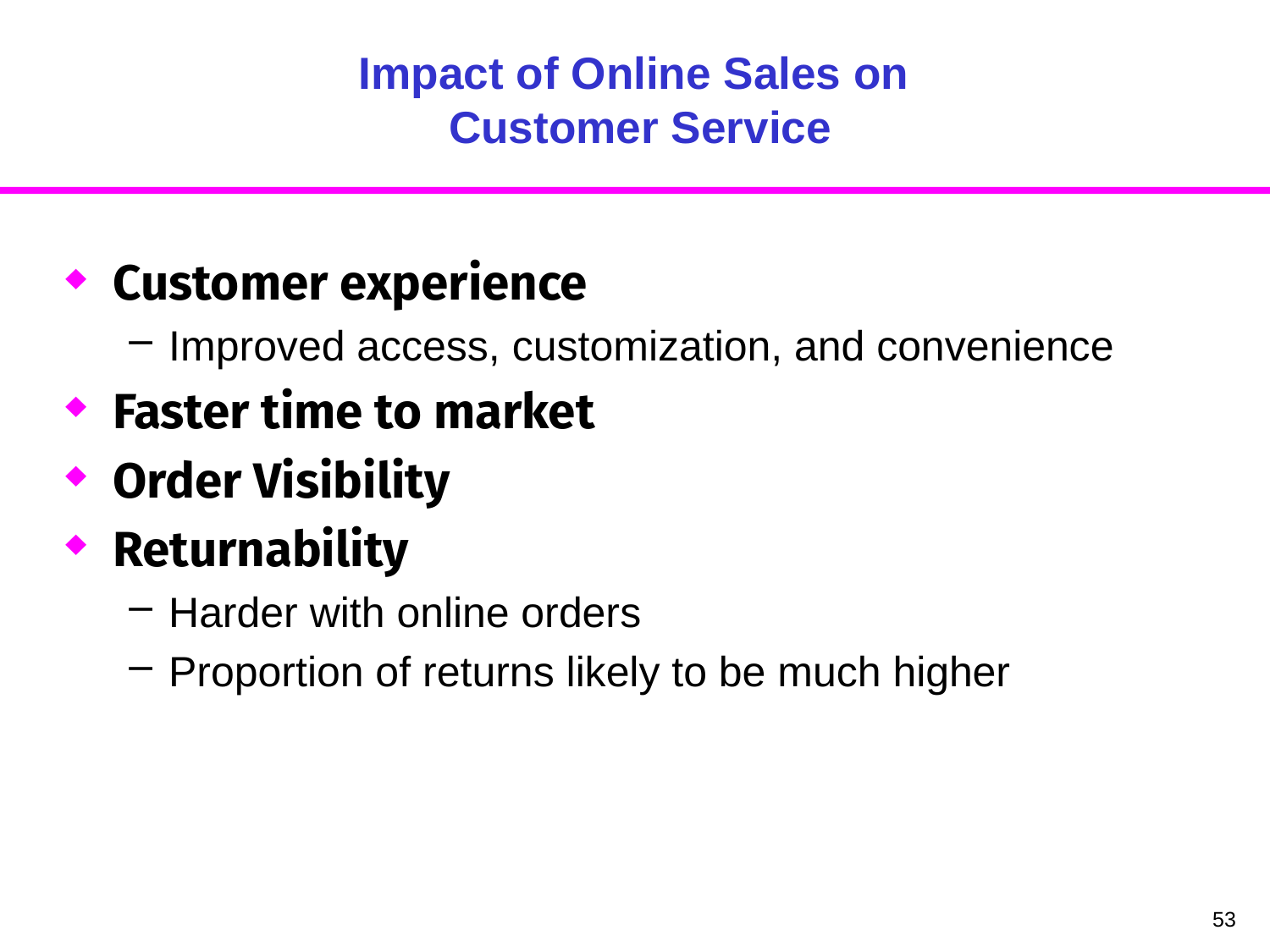

# Impact of Online Sales on Customer Service
Customer experience
Improved access, customization, and convenience
Faster time to market
Order Visibility
Returnability
Harder with online orders
Proportion of returns likely to be much higher
53